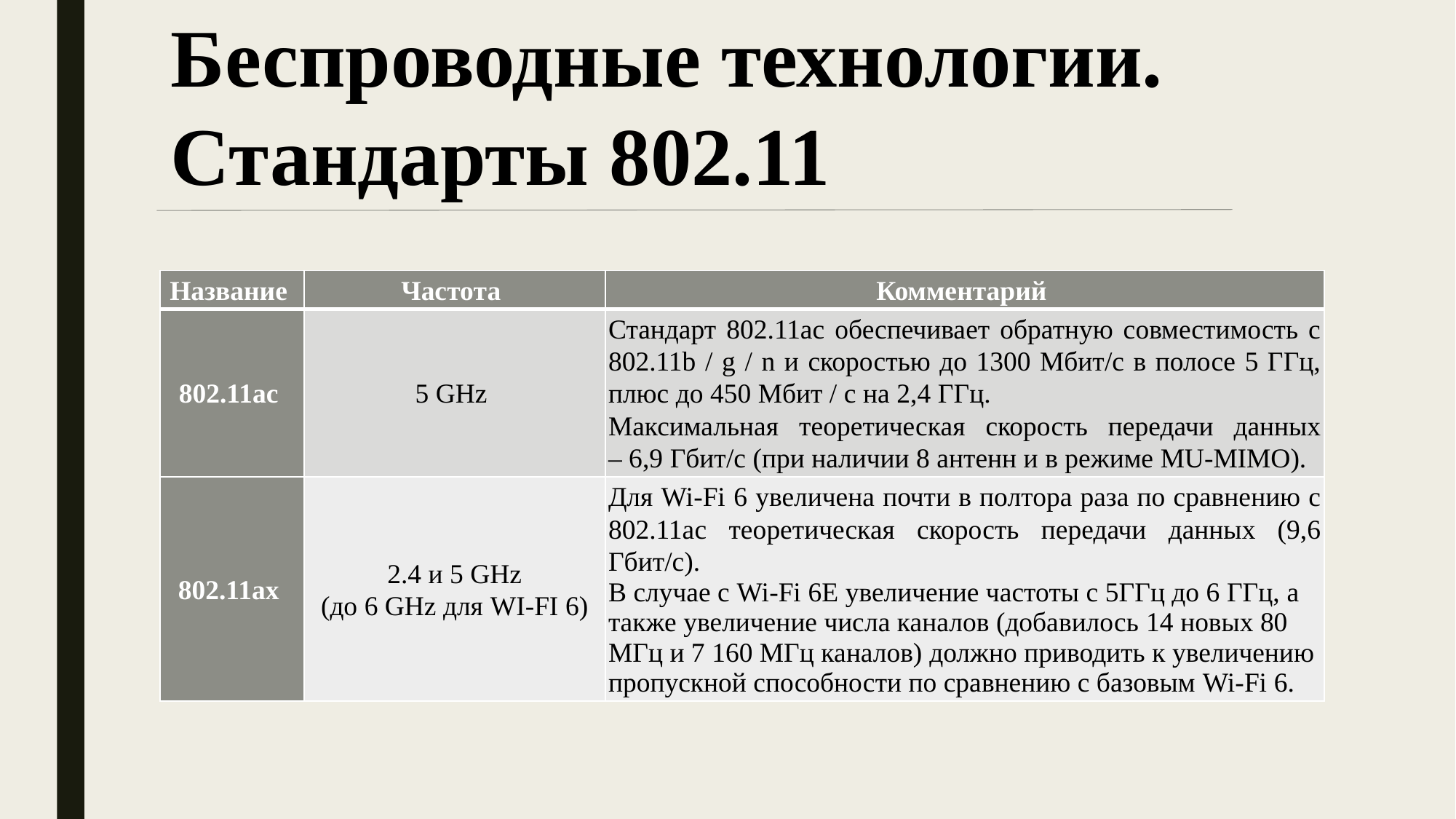

Беспроводные технологии. Стандарты 802.11
| Название | Частота | Комментарий |
| --- | --- | --- |
| 802.11ac | 5 GHz | Стандарт 802.11ac обеспечивает обратную совместимость с 802.11b / g / n и скоростью до 1300 Мбит/с в полосе 5 ГГц, плюс до 450 Мбит / с на 2,4 ГГц.  Максимальная теоретическая скорость передачи данных – 6,9 Гбит/с (при наличии 8 антенн и в режиме MU-MIMO). |
| 802.11aх | 2.4 и 5 GHz (до 6 GHz для WI-FI 6) | Для Wi-Fi 6 увеличена почти в полтора раза по сравнению с 802.11ac теоретическая скорость передачи данных (9,6 Гбит/с). В случае с Wi-Fi 6Е увеличение частоты с 5ГГц до 6 ГГц, а также увеличение числа каналов (добавилось 14 новых 80 МГц и 7 160 МГц каналов) должно приводить к увеличению пропускной способности по сравнению с базовым Wi-Fi 6. |